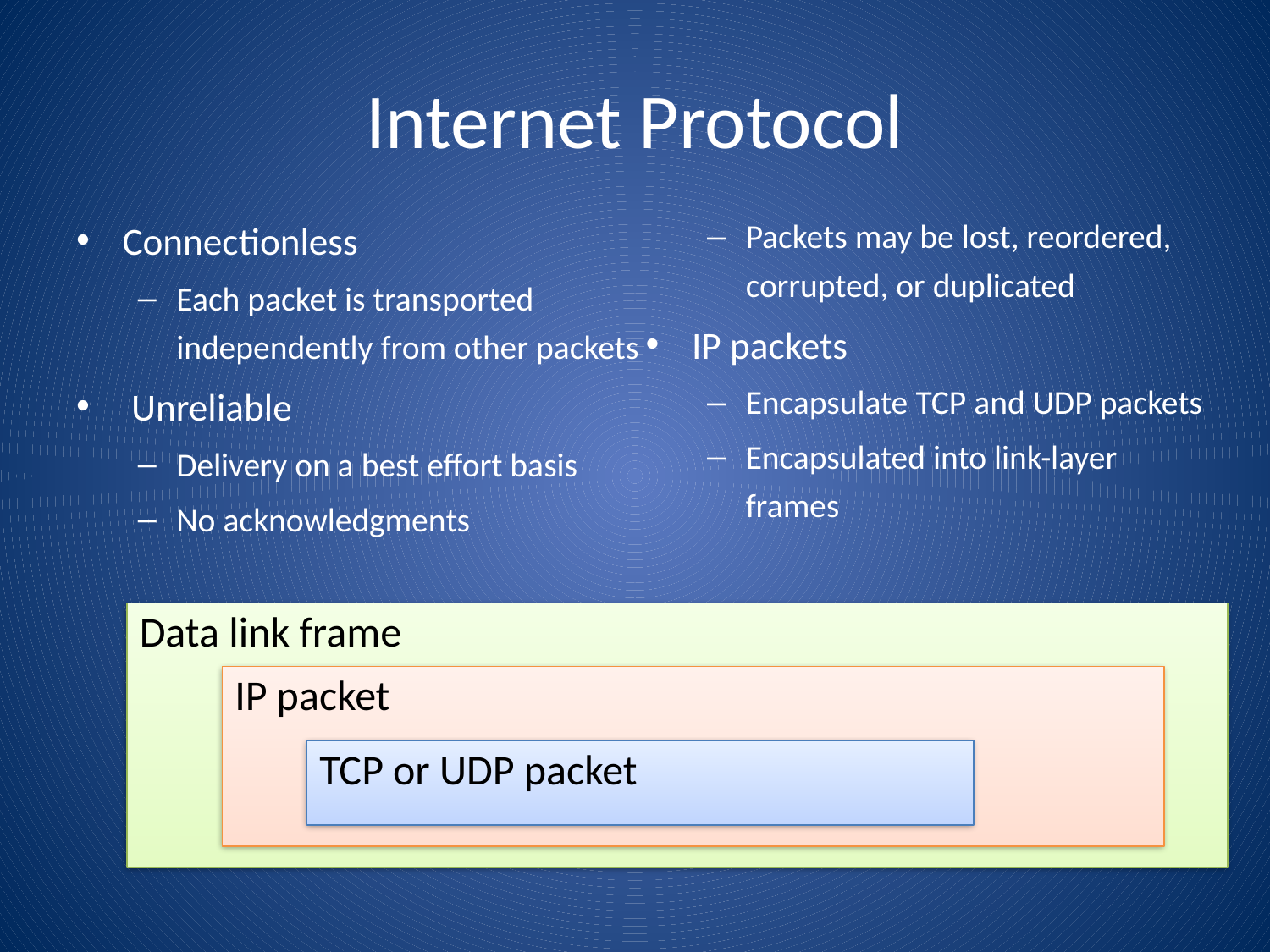

# Internet Protocol
Connectionless
Each packet is transported independently from other packets
 Unreliable
Delivery on a best effort basis
No acknowledgments
Packets may be lost, reordered, corrupted, or duplicated
IP packets
Encapsulate TCP and UDP packets
Encapsulated into link-layer frames
Data link frame
IP packet
TCP or UDP packet